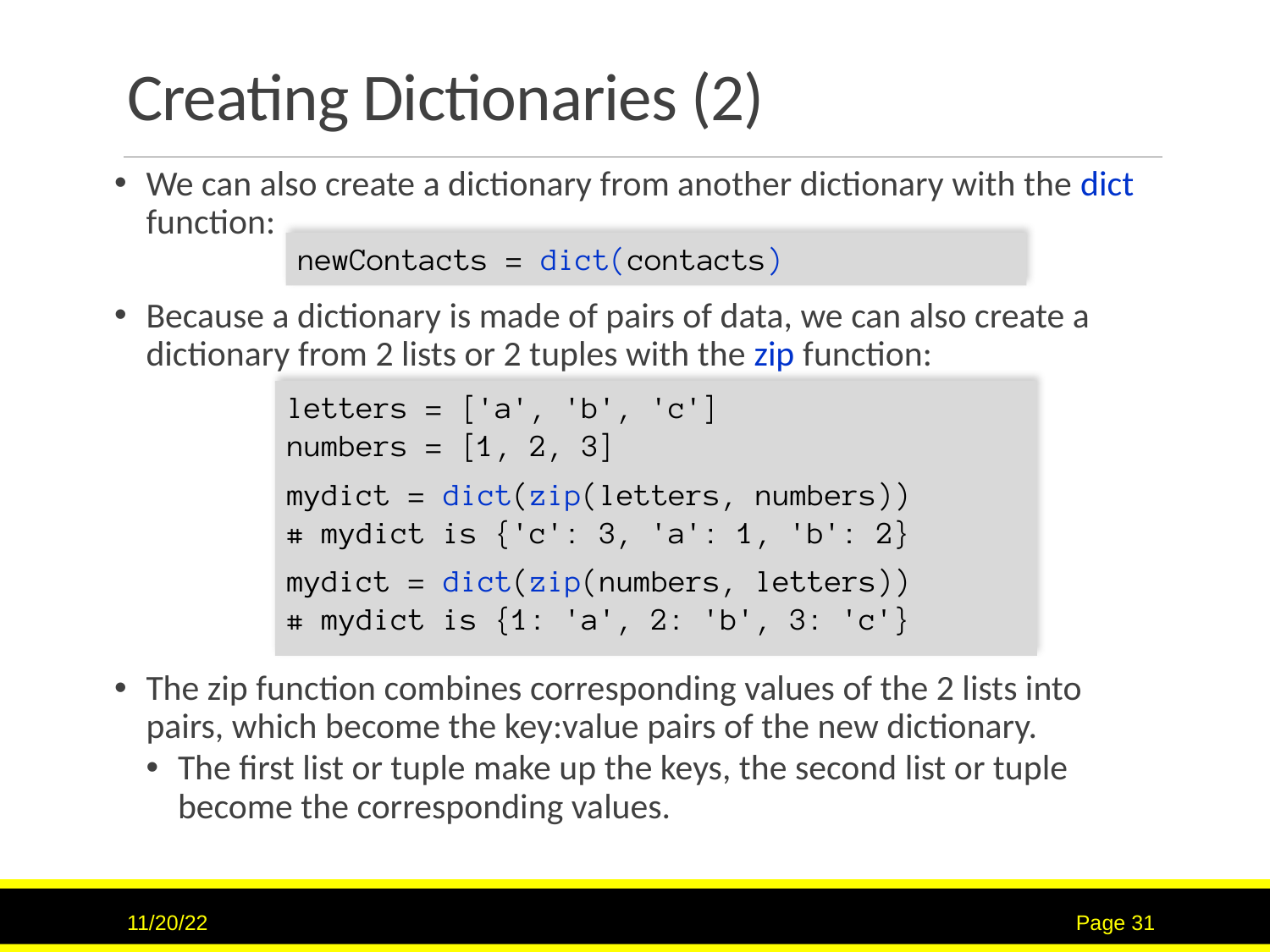

# Creating Dictionaries (2)
We can also create a dictionary from another dictionary with the dict function:

Because a dictionary is made of pairs of data, we can also create a dictionary from 2 lists or 2 tuples with the zip function:

The zip function combines corresponding values of the 2 lists into pairs, which become the key:value pairs of the new dictionary.
The first list or tuple make up the keys, the second list or tuple become the corresponding values.
newContacts = dict(contacts)
letters = ['a', 'b', 'c']
numbers = [1, 2, 3]
mydict = dict(zip(letters, numbers))
# mydict is {'c': 3, 'a': 1, 'b': 2}
mydict = dict(zip(numbers, letters))
# mydict is {1: 'a', 2: 'b', 3: 'c'}
11/20/22
Page 31